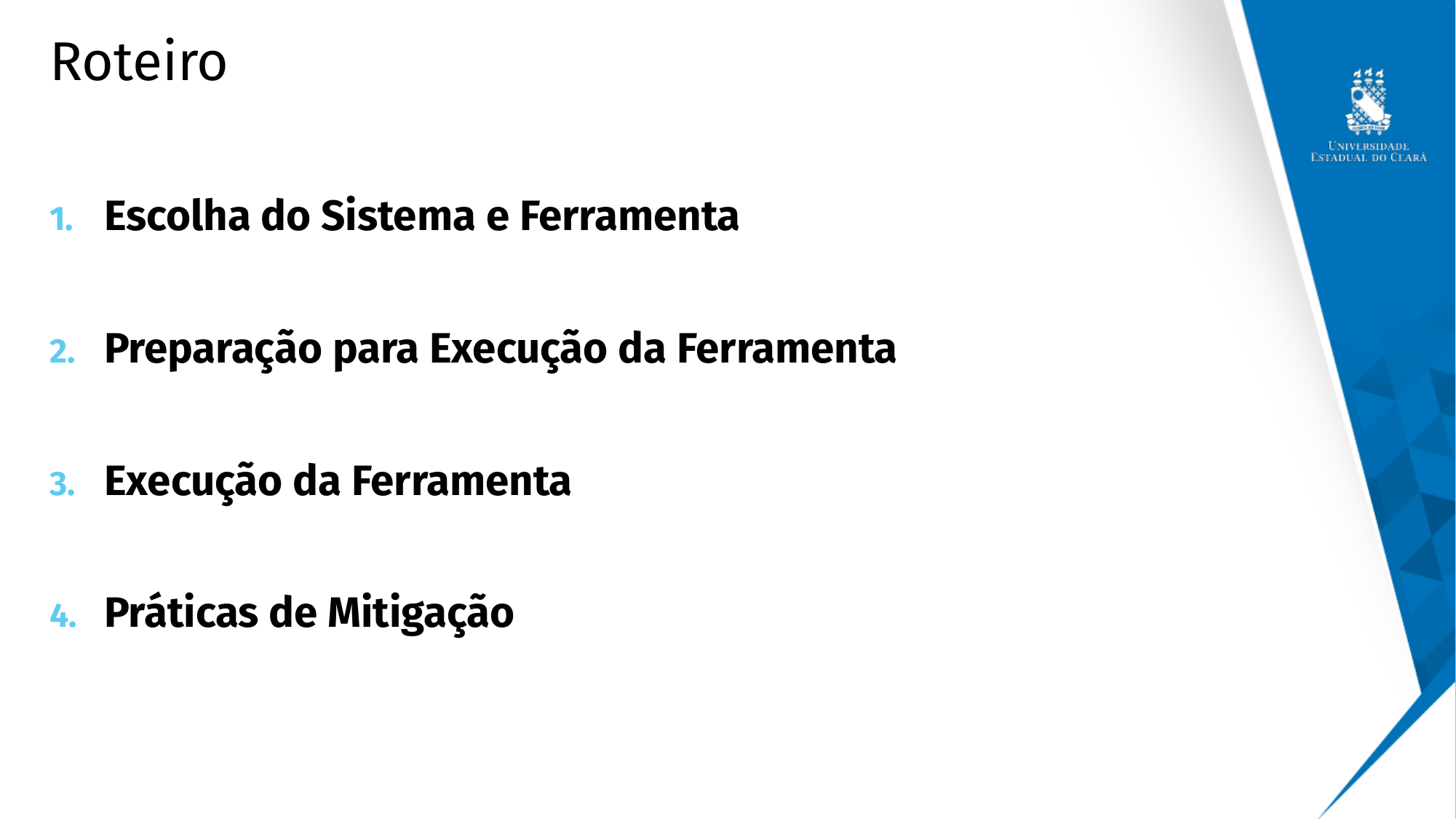

# Roteiro

Escolha do Sistema e Ferramenta

Preparação para Execução da Ferramenta

Execução da Ferramenta

Práticas de Mitigação